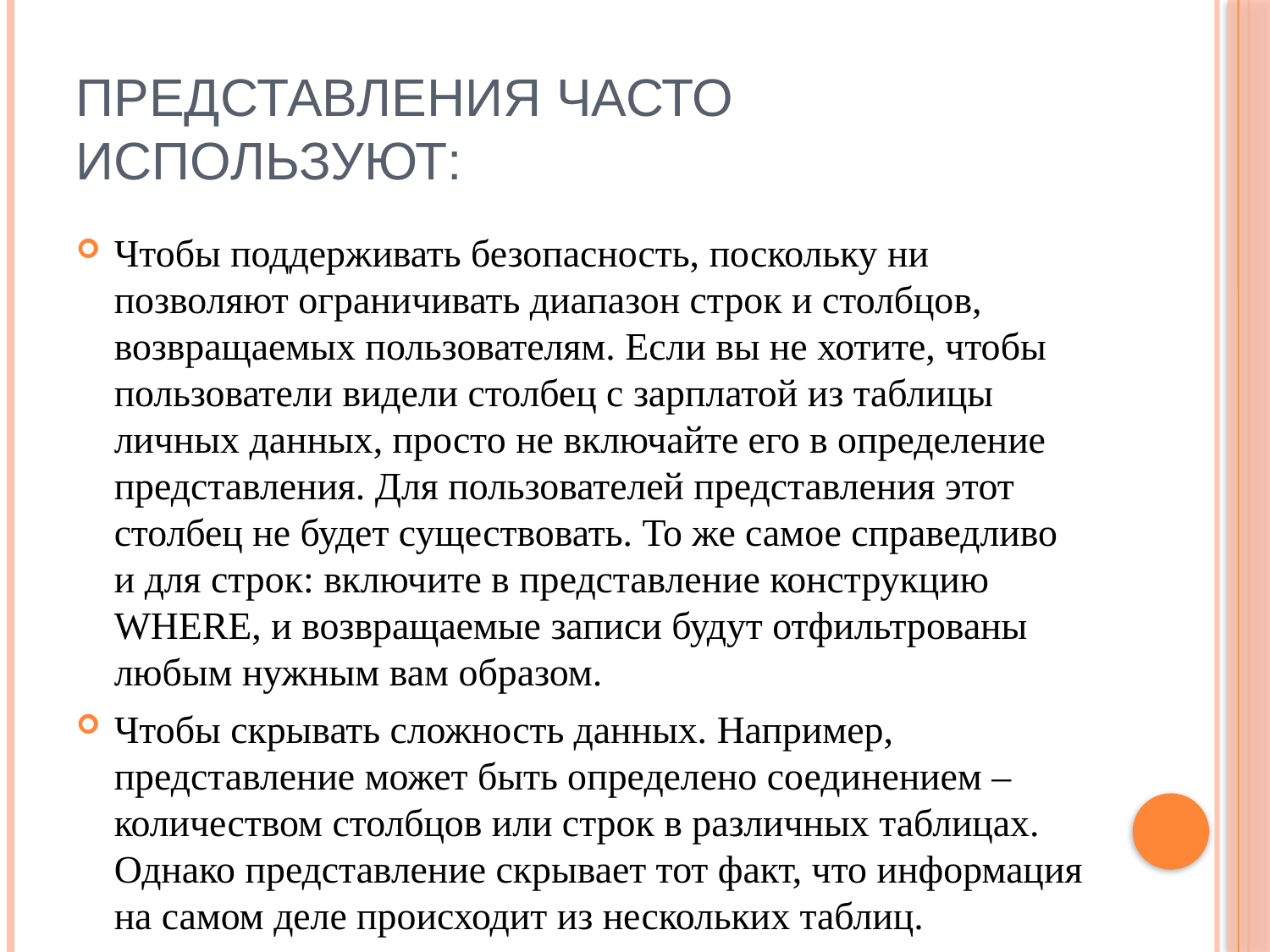

# Представления часто используют:
Чтобы поддерживать безопасность, поскольку ни позволяют ограничивать диапазон строк и столбцов, возвращаемых пользователям. Если вы не хотите, чтобы пользователи видели столбец с зарплатой из таблицы личных данных, просто не включайте его в определение представления. Для пользователей представления этот столбец не будет существовать. То же самое справедливо и для строк: включите в представление конструкцию WHERE, и возвращаемые записи будут отфильтрованы любым нужным вам образом.
Чтобы скрывать сложность данных. Например, представление может быть определено соединением – количеством столбцов или строк в различных таблицах. Однако представление скрывает тот факт, что информация на самом деле происходит из нескольких таблиц.